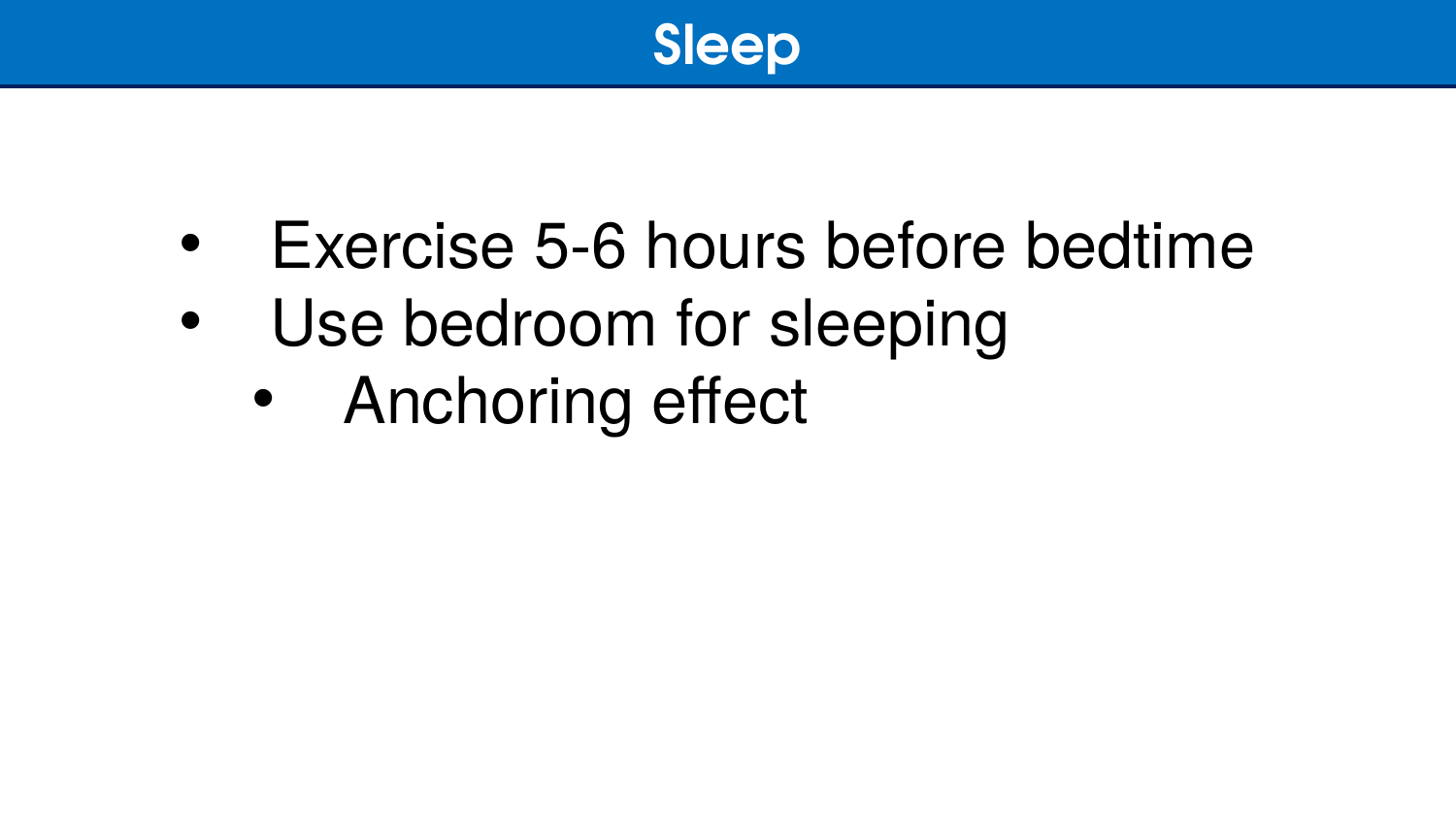

Sleep
Exercise 5-6 hours before bedtime
Use bedroom for sleeping
Anchoring effect

7